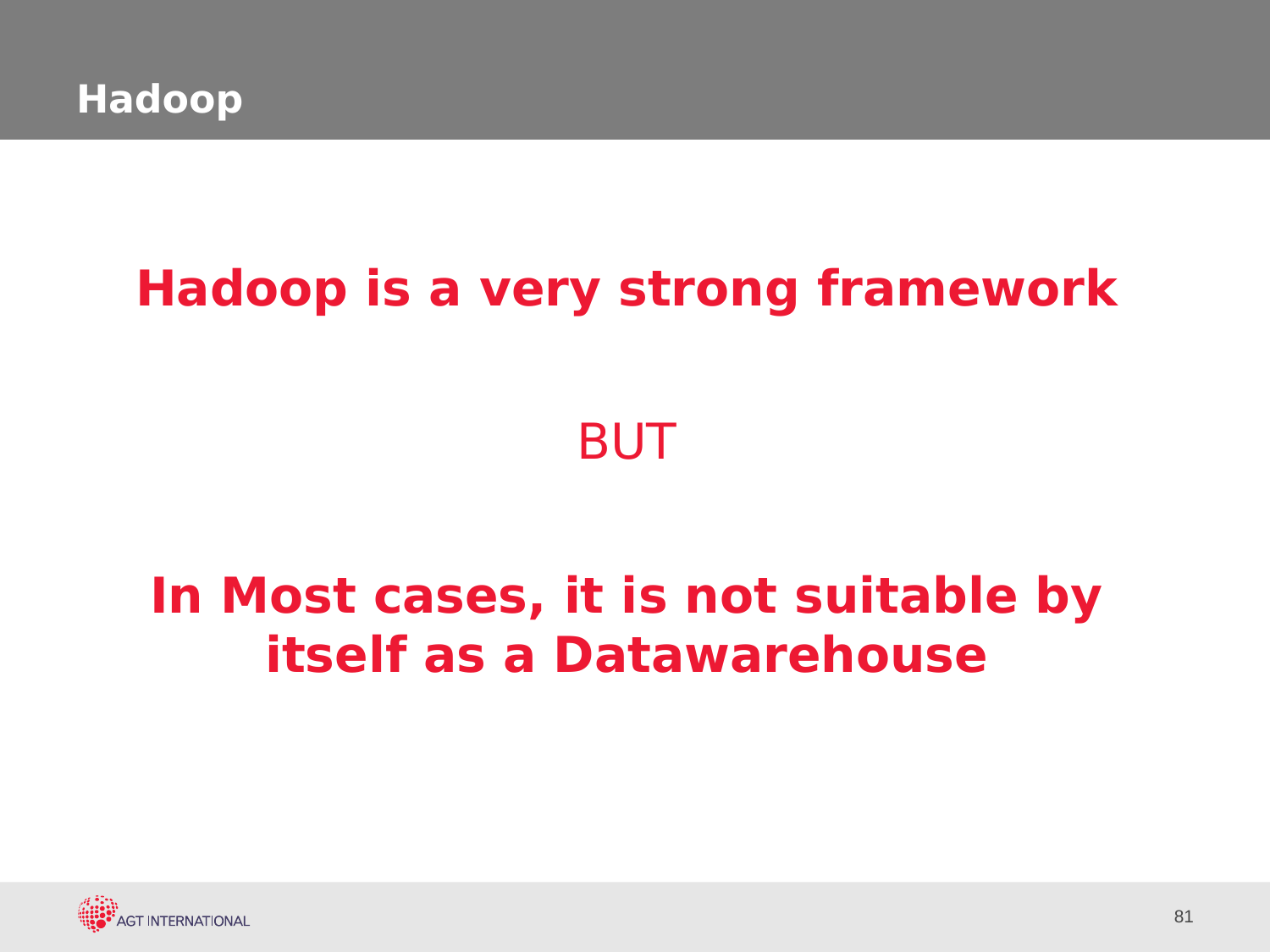

# Hadoop

Hadoop is a very strong framework

BUT

In Most cases, it is not suitable by itself as a Datawarehouse